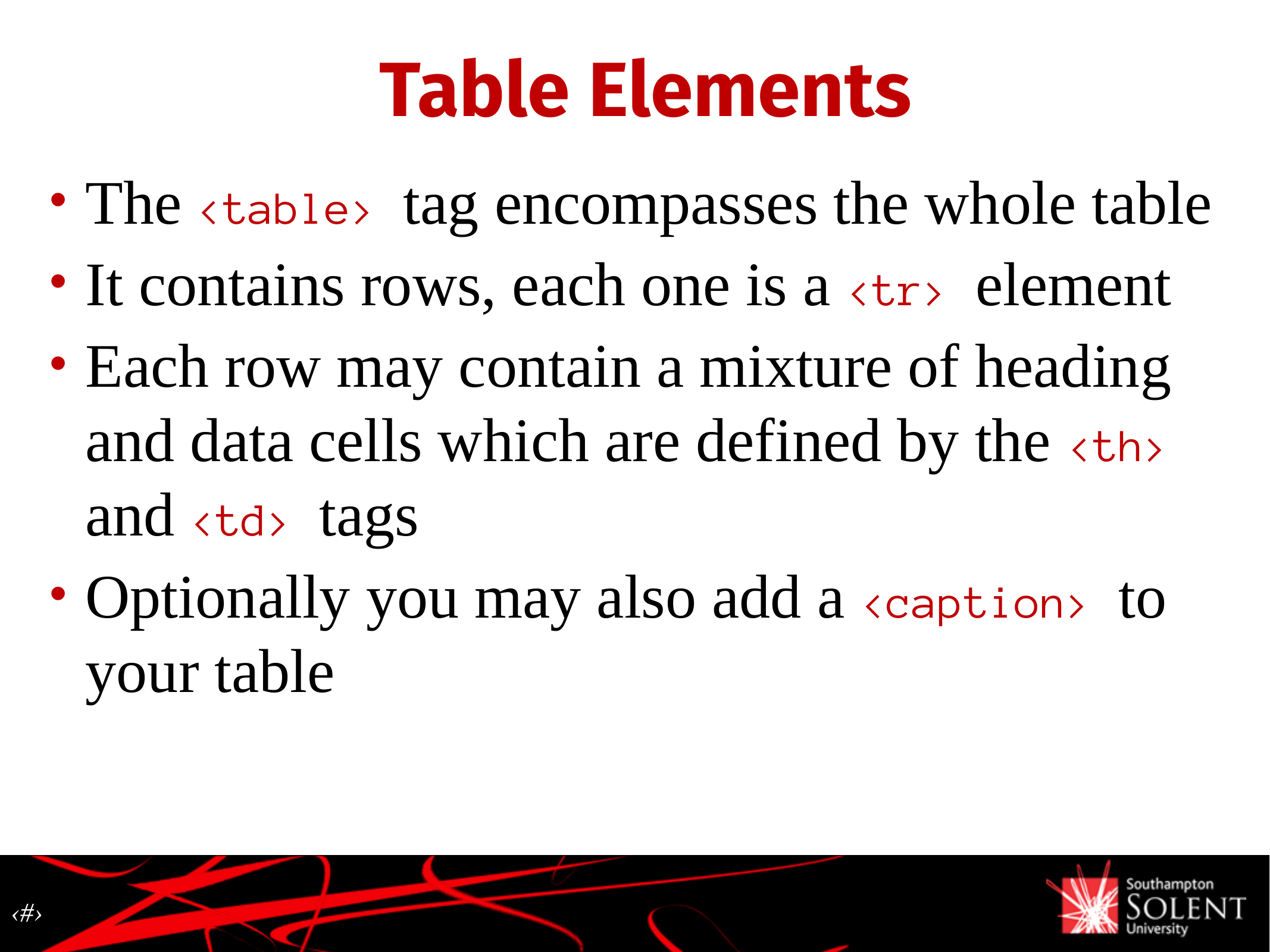

Table Elements
The <table> tag encompasses the whole table
It contains rows, each one is a <tr> element
Each row may contain a mixture of heading and data cells which are defined by the <th> and <td> tags
Optionally you may also add a <caption> to your table